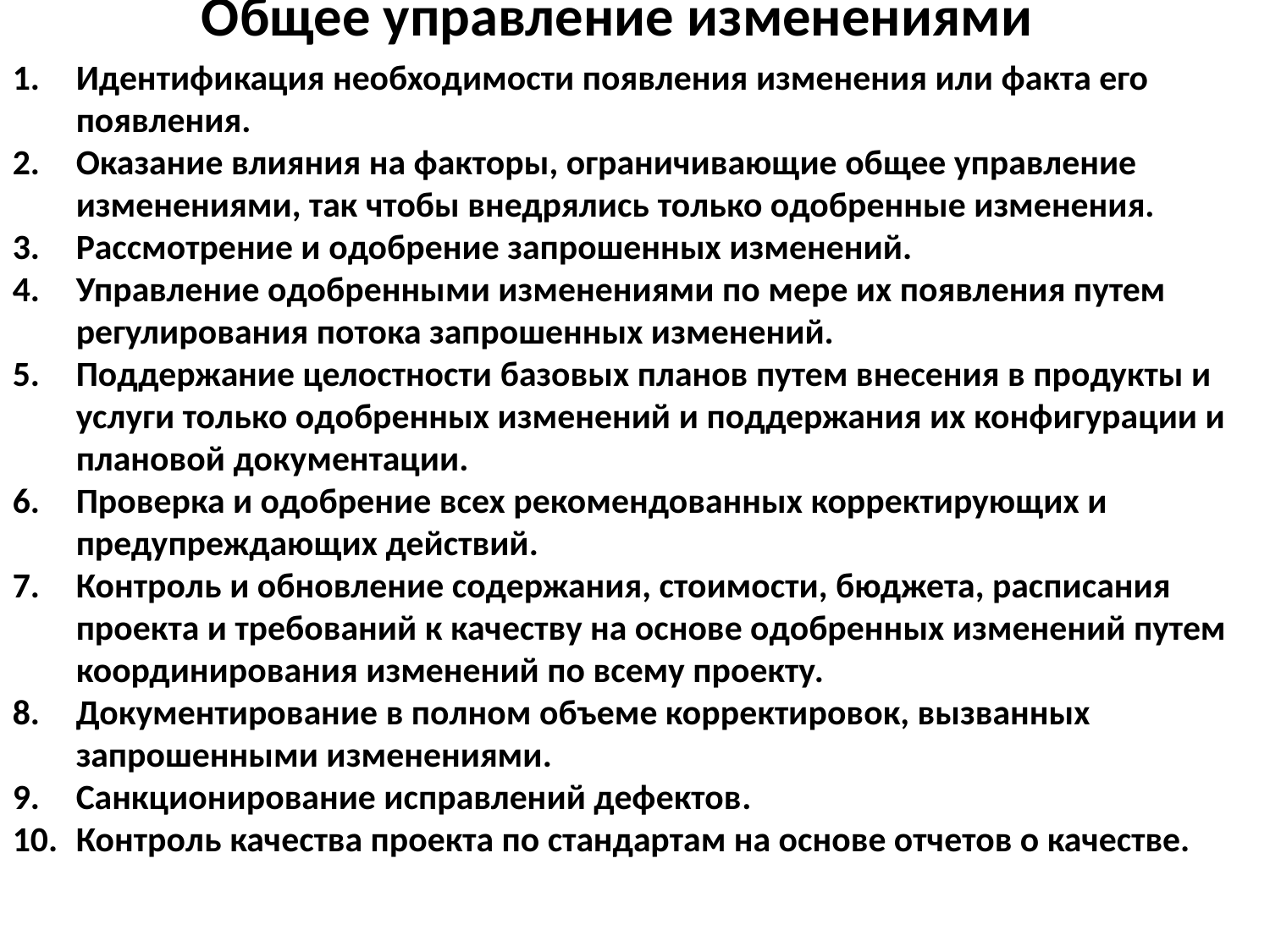

Общее управление изменениями

Идентификация необходимости появления изменения или факта его появления.
Оказание влияния на факторы, ограничивающие общее управление изменениями, так чтобы внедрялись только одобренные изменения.
Рассмотрение и одобрение запрошенных изменений.
Управление одобренными изменениями по мере их появления путем регулирования потока запрошенных изменений.
Поддержание целостности базовых планов путем внесения в продукты и услуги только одобренных изменений и поддержания их конфигурации и плановой документации.
Проверка и одобрение всех рекомендованных корректирующих и предупреждающих действий.
Контроль и обновление содержания, стоимости, бюджета, расписания проекта и требований к качеству на основе одобренных изменений путем координирования изменений по всему проекту.
Документирование в полном объеме корректировок, вызванных запрошенными изменениями.
Санкционирование исправлений дефектов.
Контроль качества проекта по стандартам на основе отчетов о качестве.